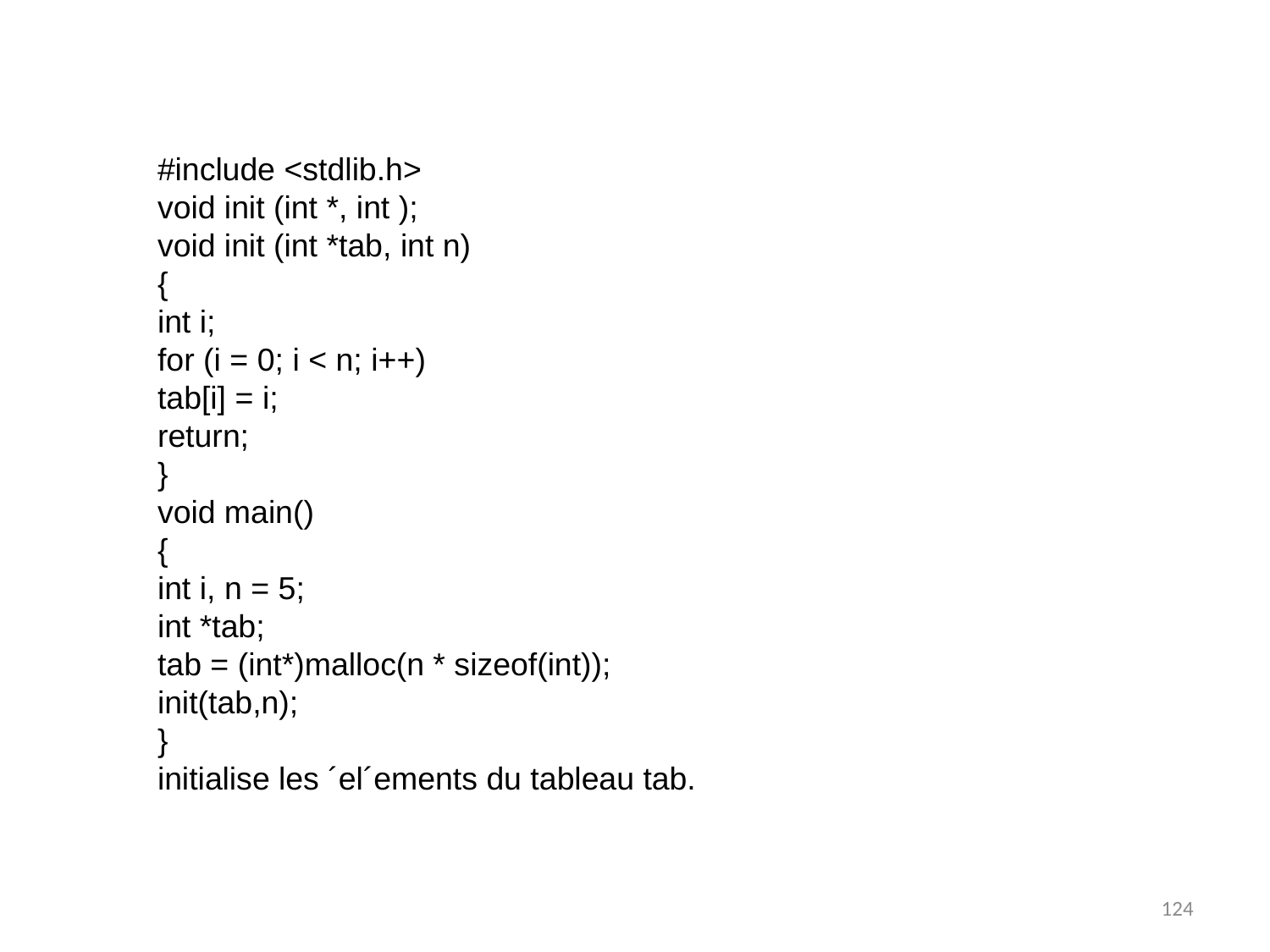

#include <stdlib.h>
void init (int *, int );
void init (int *tab, int n)
{
int i;
for (i = 0; i < n; i++)
tab[i] = i;
return;
}
void main()
{
int i, n = 5;
int *tab;
tab = (int*)malloc(n * sizeof(int));
init(tab,n);
}
initialise les ´el´ements du tableau tab.
124